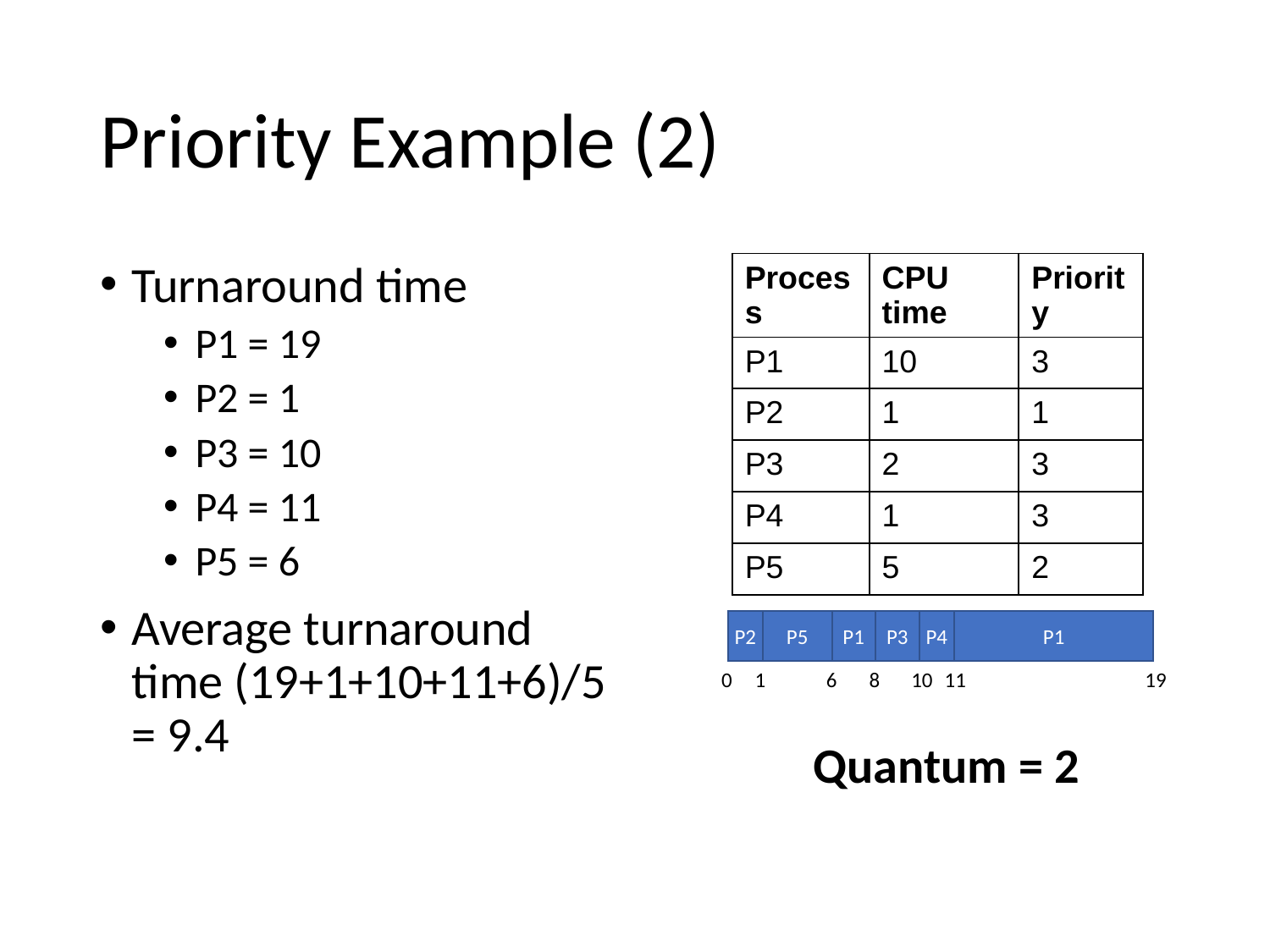

# Priority Example (2)
Turnaround time
P1 = 19
P2 = 1
P3 = 10
P4 = 11
P5 = 6
Average turnaround time (19+1+10+11+6)/5 = 9.4
| Process | CPU time | Priority |
| --- | --- | --- |
| P1 | 10 | 3 |
| P2 | 1 | 1 |
| P3 | 2 | 3 |
| P4 | 1 | 3 |
| P5 | 5 | 2 |
P2
0
1
P5
6
P1
8
P3
10
P4
11
P1
19
Quantum = 2